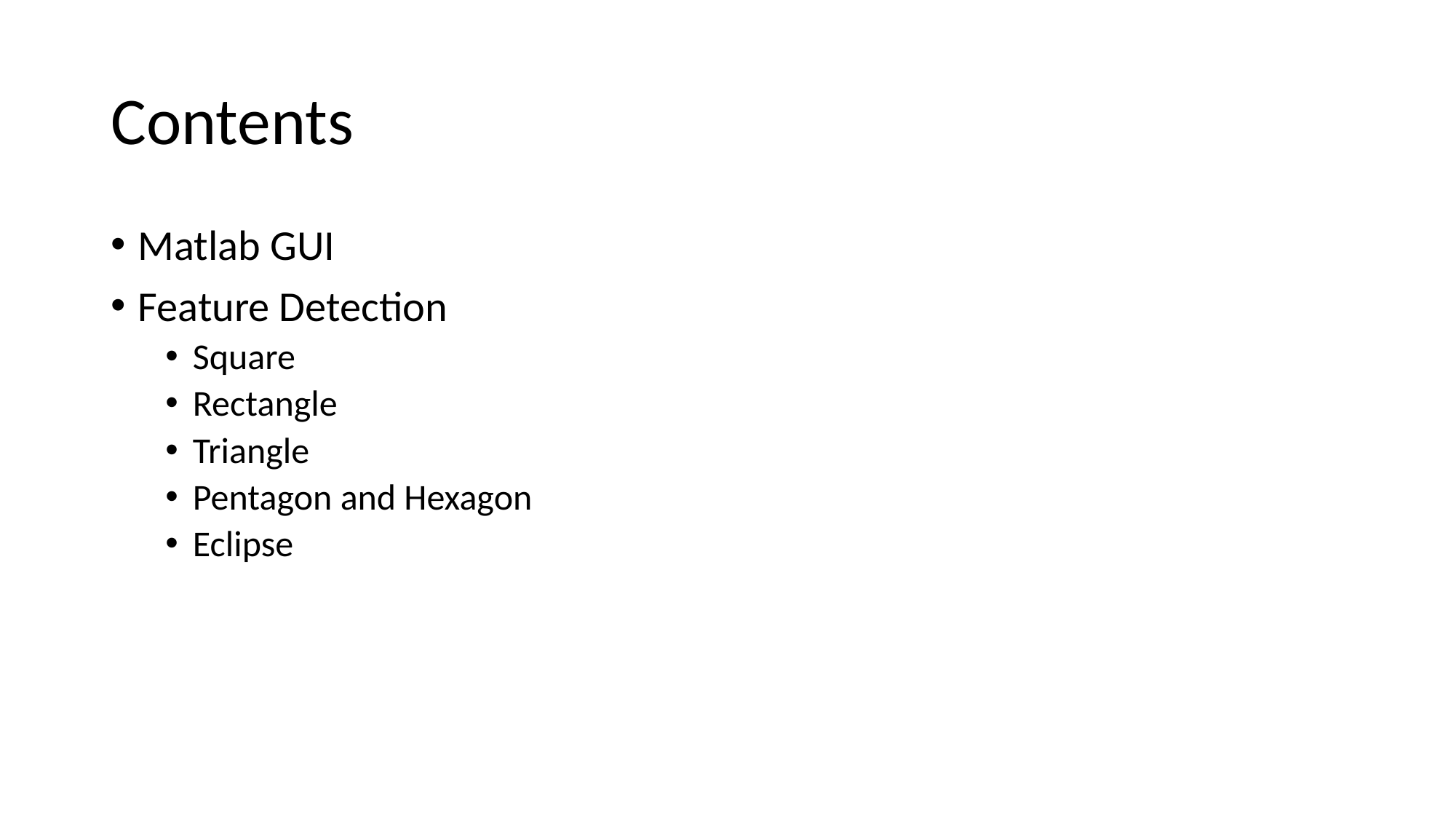

# Contents
Matlab GUI
Feature Detection
Square
Rectangle
Triangle
Pentagon and Hexagon
Eclipse